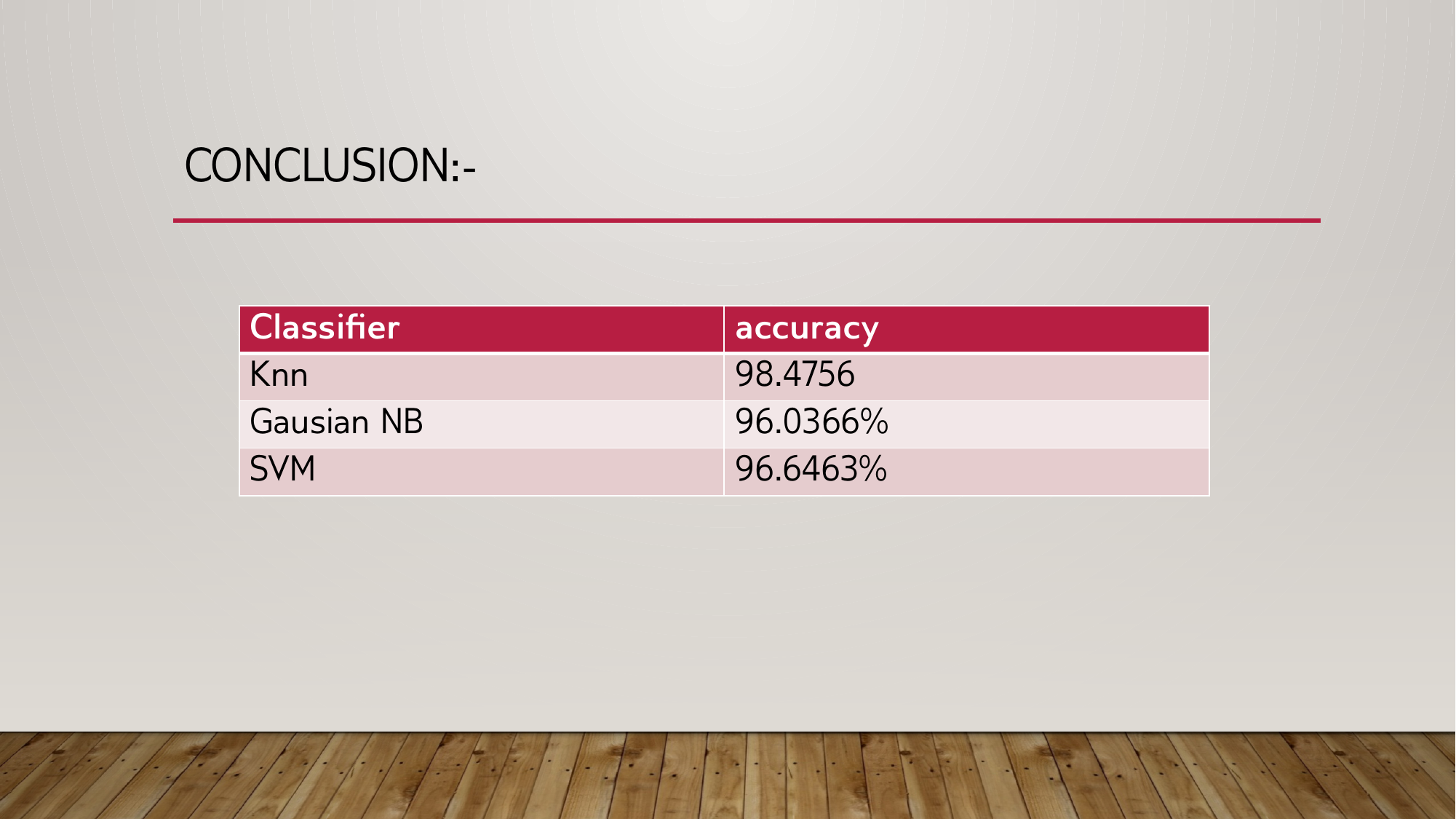

# Conclusion:-
| Classifier | accuracy |
| --- | --- |
| Knn | 98.4756 |
| Gausian NB | 96.0366% |
| SVM | 96.6463% |